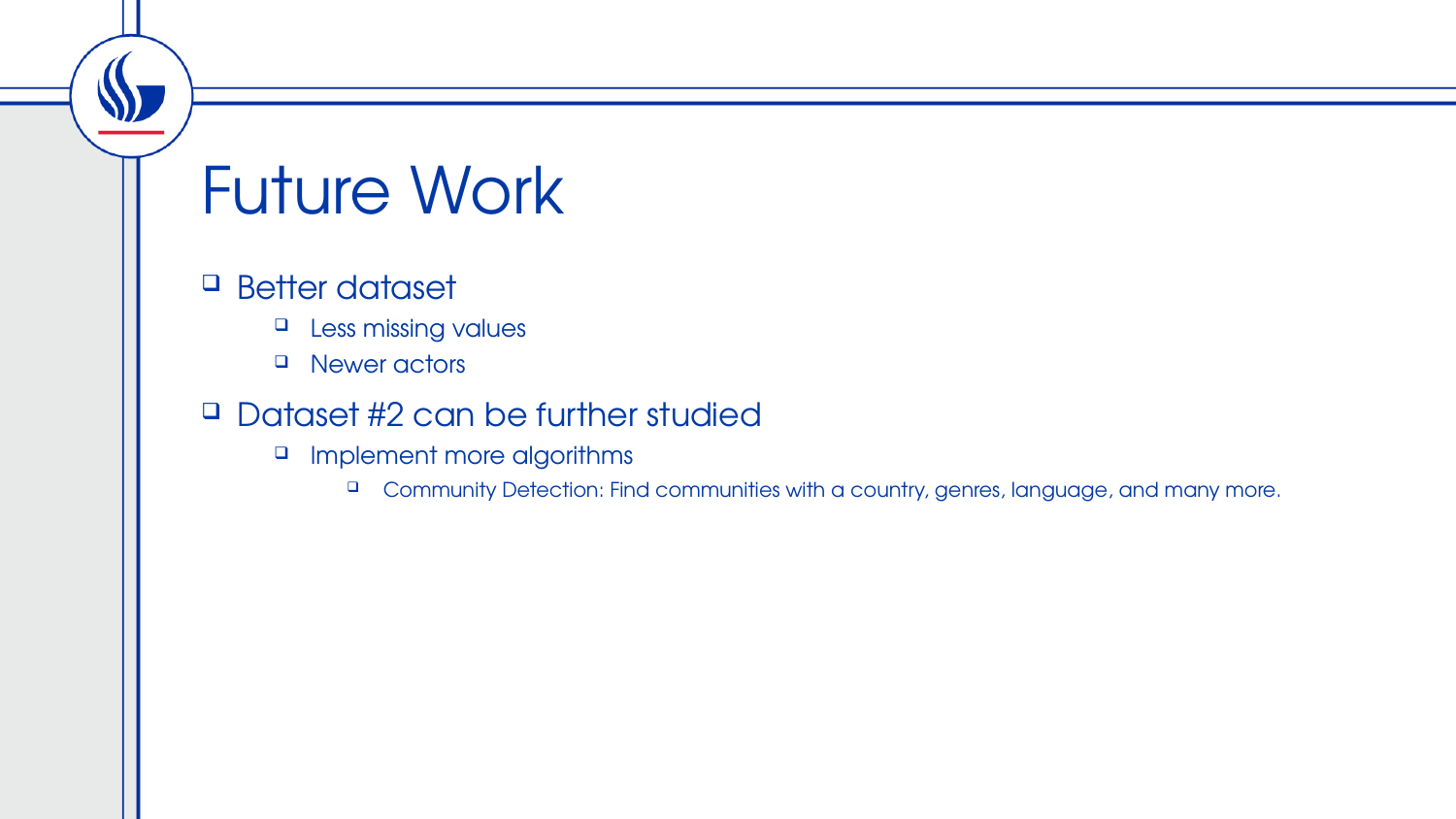

# Future Work
Better dataset
Less missing values
Newer actors
Dataset #2 can be further studied
Implement more algorithms
Community Detection: Find communities with a country, genres, language, and many more.